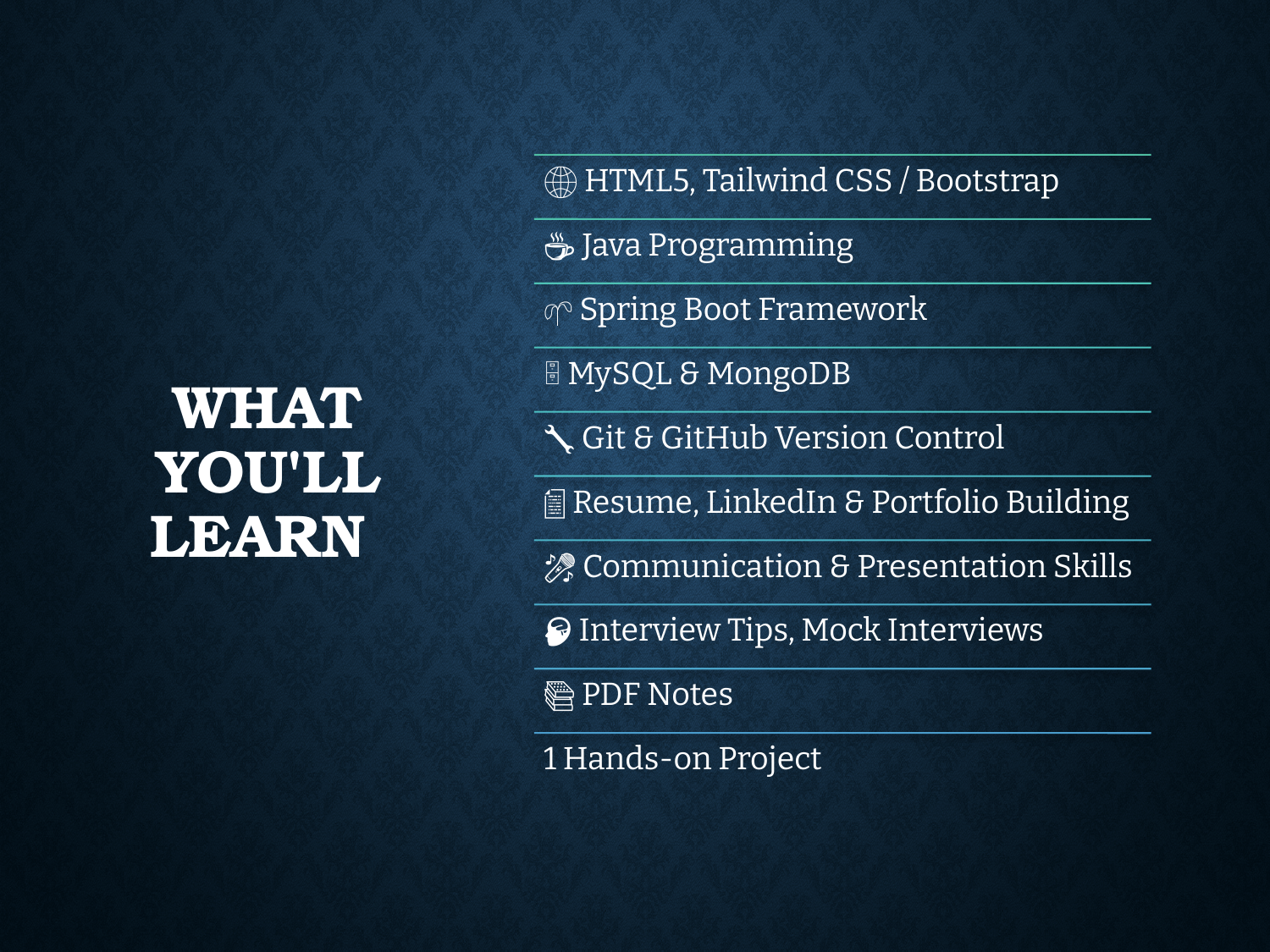

# What You'll Learn
🌐 HTML5, Tailwind CSS / Bootstrap
☕ Java Programming
🌱 Spring Boot Framework
🗄️ MySQL & MongoDB
🔧 Git & GitHub Version Control
📄 Resume, LinkedIn & Portfolio Building
🎤 Communication & Presentation Skills
🧠 Interview Tips, Mock Interviews
📚 PDF Notes
1 Hands-on Project